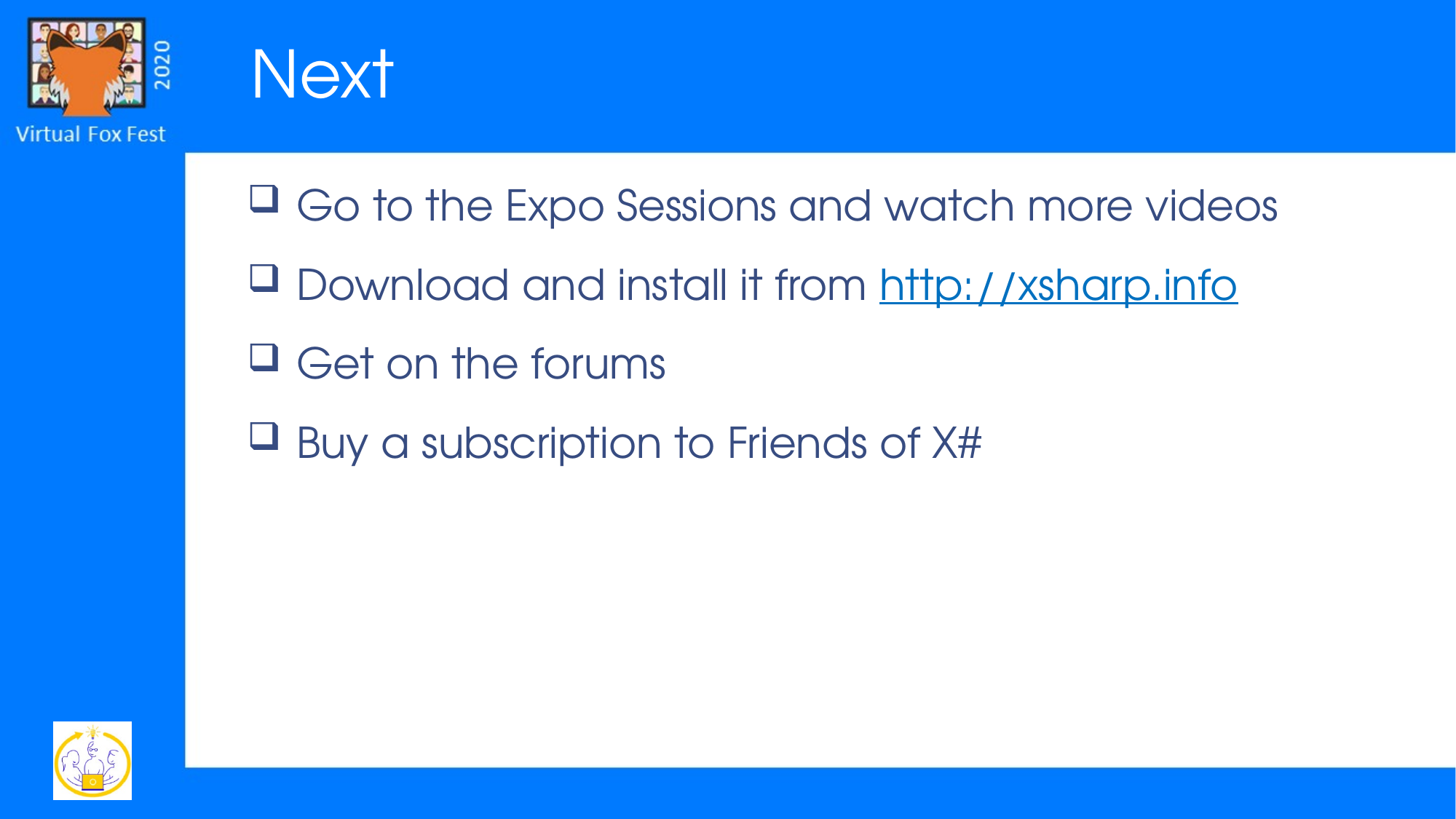

# Next
Go to the Expo Sessions and watch more videos
Download and install it from http://xsharp.info
Get on the forums
Buy a subscription to Friends of X#